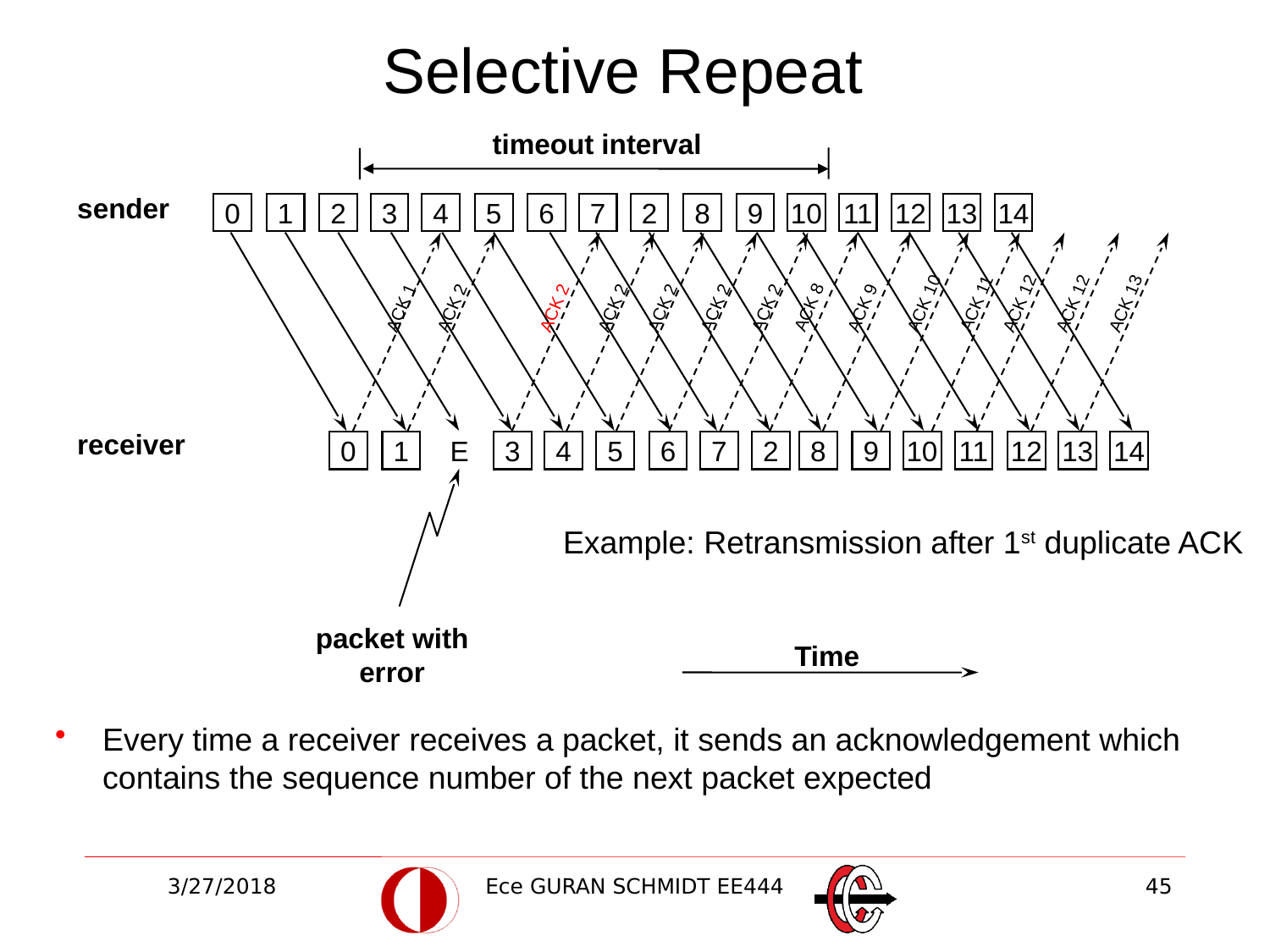

# Selective Repeat
timeout interval

sender
0
1
2
3
4
5
6
7
2
8
9
10
11
12
13
14

ACK 10
ACK 11
ACK 12
ACK 12
ACK 13
ACK 8
ACK 2
ACK 1
ACK 2
ACK 2
ACK 2
ACK 2
ACK 2
ACK 9
receiver
E
0
1
3
4
5
6
7
2
8
9
10
11
12
13
14

packet with
error
Time

Example: Retransmission after 1st duplicate ACK
Every time a receiver receives a packet, it sends an acknowledgement which contains the sequence number of the next packet expected
3/27/2018
Ece GURAN SCHMIDT EE444
45